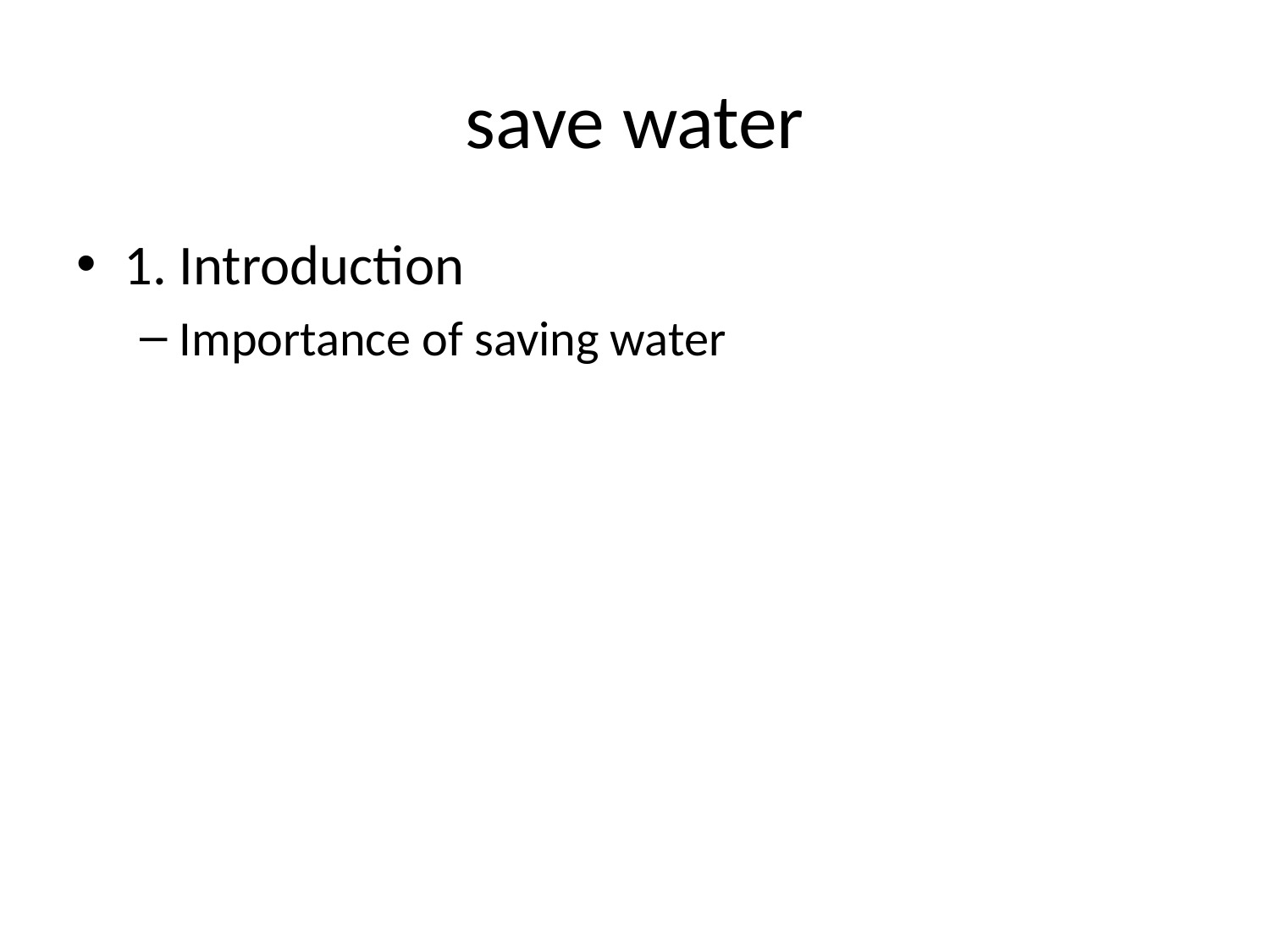

# save water
1. Introduction
Importance of saving water